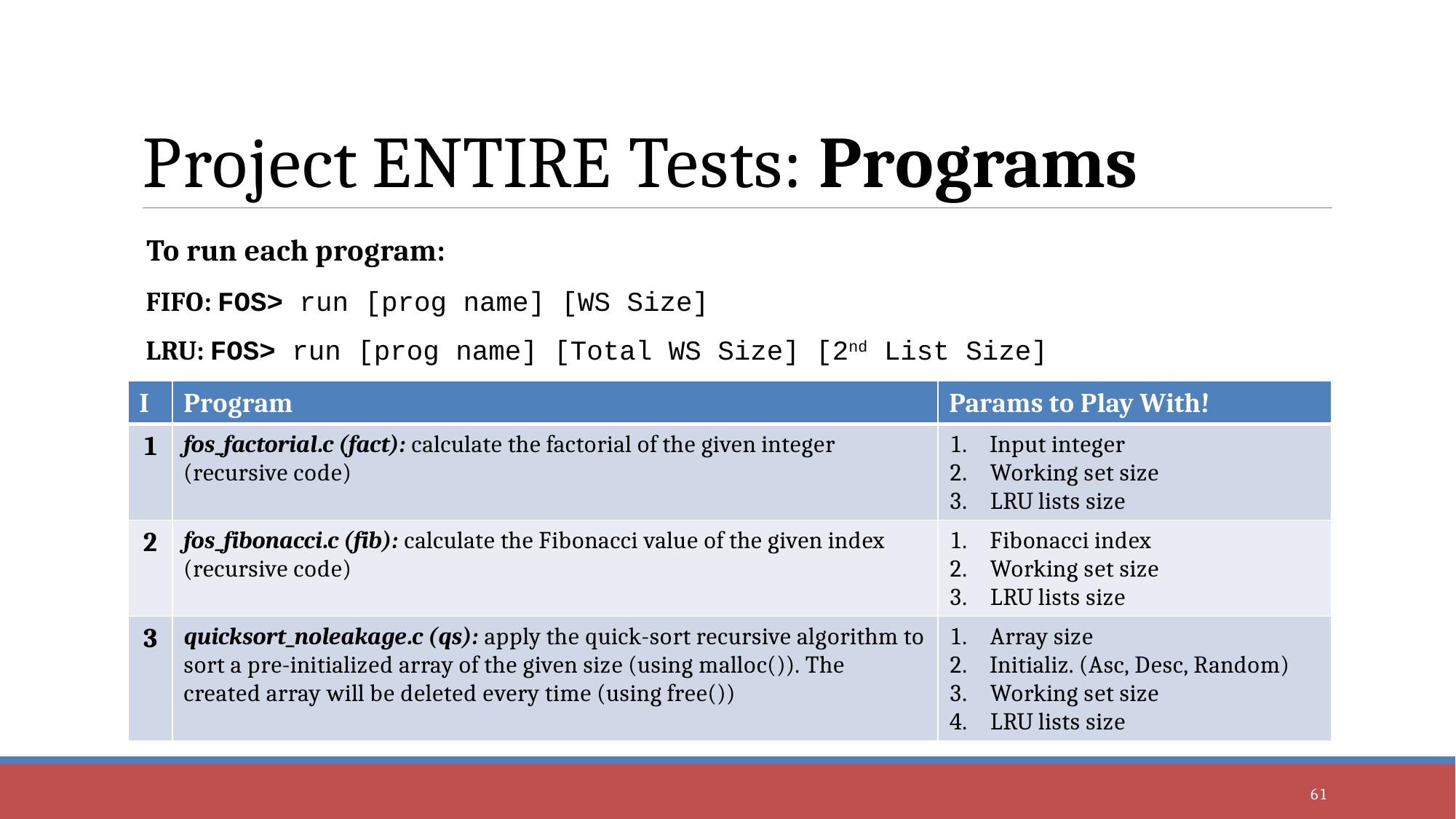

# Project ENTIRE Tests: Programs
To run each program:
FIFO: FOS> run [prog name] [WS Size]
LRU: FOS> run [prog name] [Total WS Size] [2nd List Size]
| I | Program | Params to Play With! |
| --- | --- | --- |
| 1 | fos\_factorial.c (fact): calculate the factorial of the given integer (recursive code) | Input integer Working set size LRU lists size |
| 2 | fos\_fibonacci.c (fib): calculate the Fibonacci value of the given index (recursive code) | Fibonacci index Working set size LRU lists size |
| 3 | quicksort\_noleakage.c (qs): apply the quick-sort recursive algorithm to sort a pre-initialized array of the given size (using malloc()). The created array will be deleted every time (using free()) | Array size Initializ. (Asc, Desc, Random) Working set size LRU lists size |
61